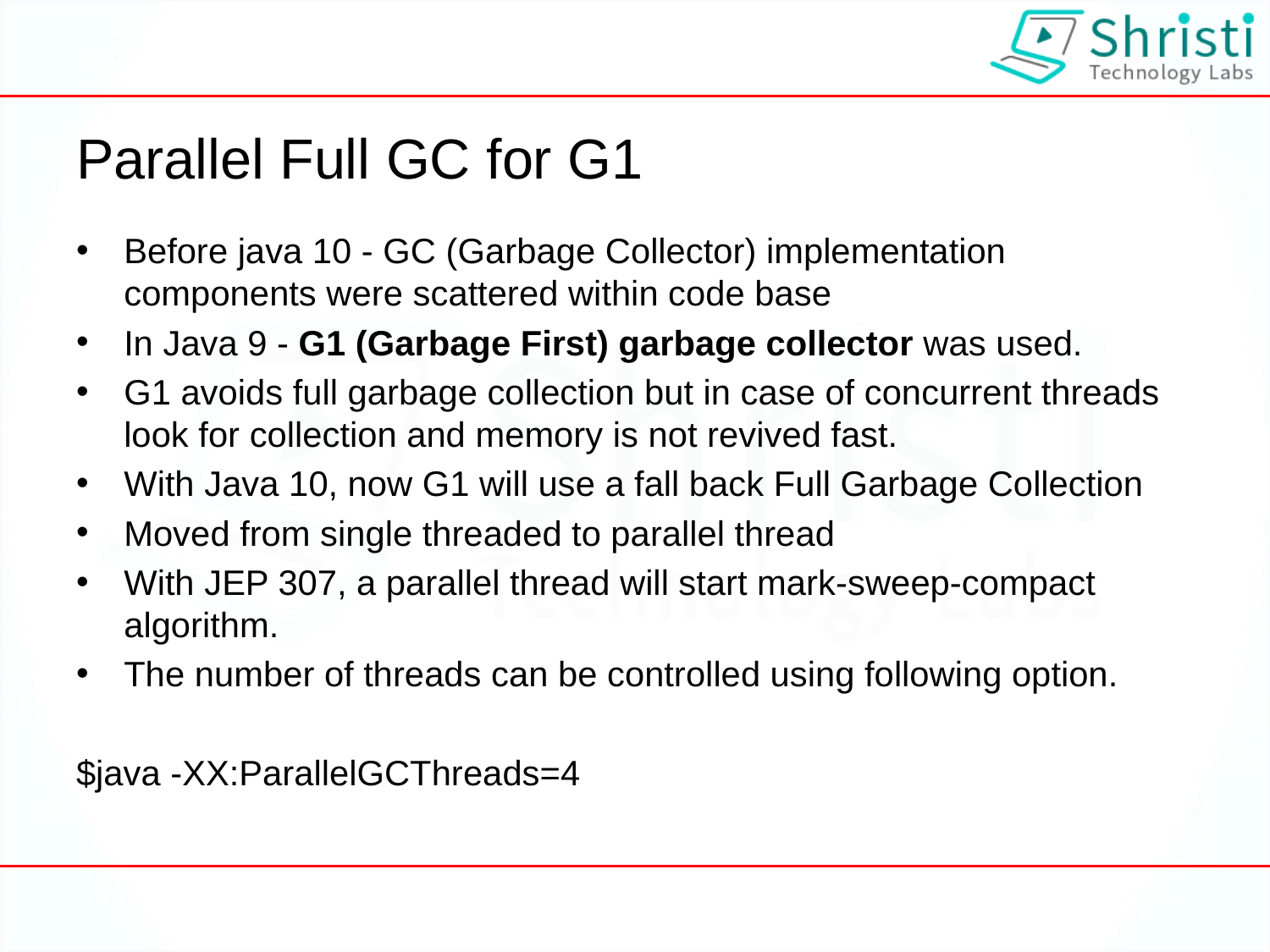

# Parallel Full GC for G1
Before java 10 - GC (Garbage Collector) implementation components were scattered within code base
In Java 9 - G1 (Garbage First) garbage collector was used.
G1 avoids full garbage collection but in case of concurrent threads look for collection and memory is not revived fast.
With Java 10, now G1 will use a fall back Full Garbage Collection
Moved from single threaded to parallel thread
With JEP 307, a parallel thread will start mark-sweep-compact algorithm.
The number of threads can be controlled using following option.

$java -XX:ParallelGCThreads=4
28